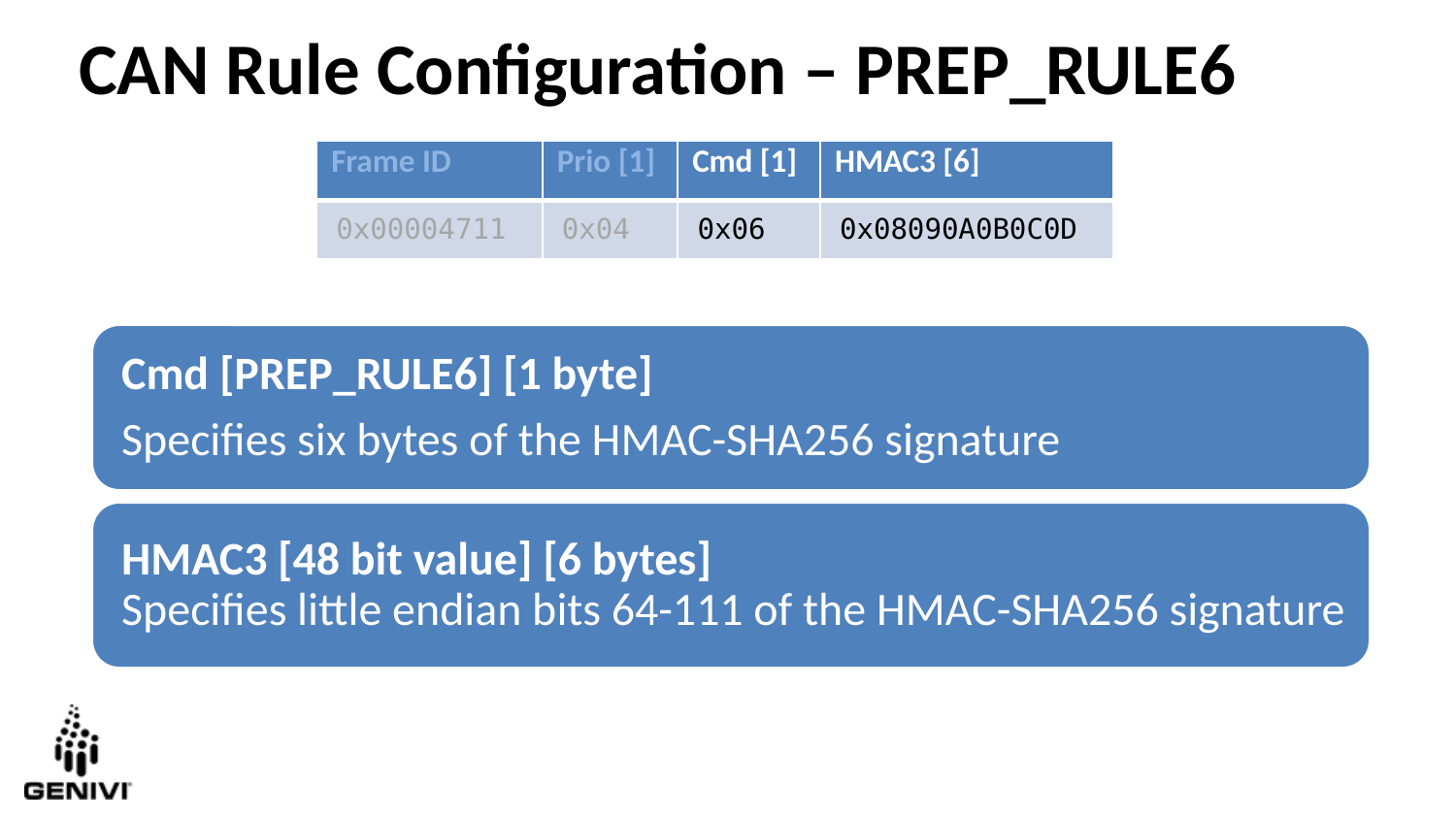

CAN Rule Configuration – PREP_RULE6
| Frame ID | Prio [1] | Cmd [1] | HMAC3 [6] |
| --- | --- | --- | --- |
| 0x00004711 | 0x04 | 0x06 | 0x08090A0B0C0D |
Cmd [PREP_RULE6] [1 byte]
Specifies six bytes of the HMAC-SHA256 signature
HMAC3 [48 bit value] [6 bytes]
Specifies little endian bits 64-111 of the HMAC-SHA256 signature